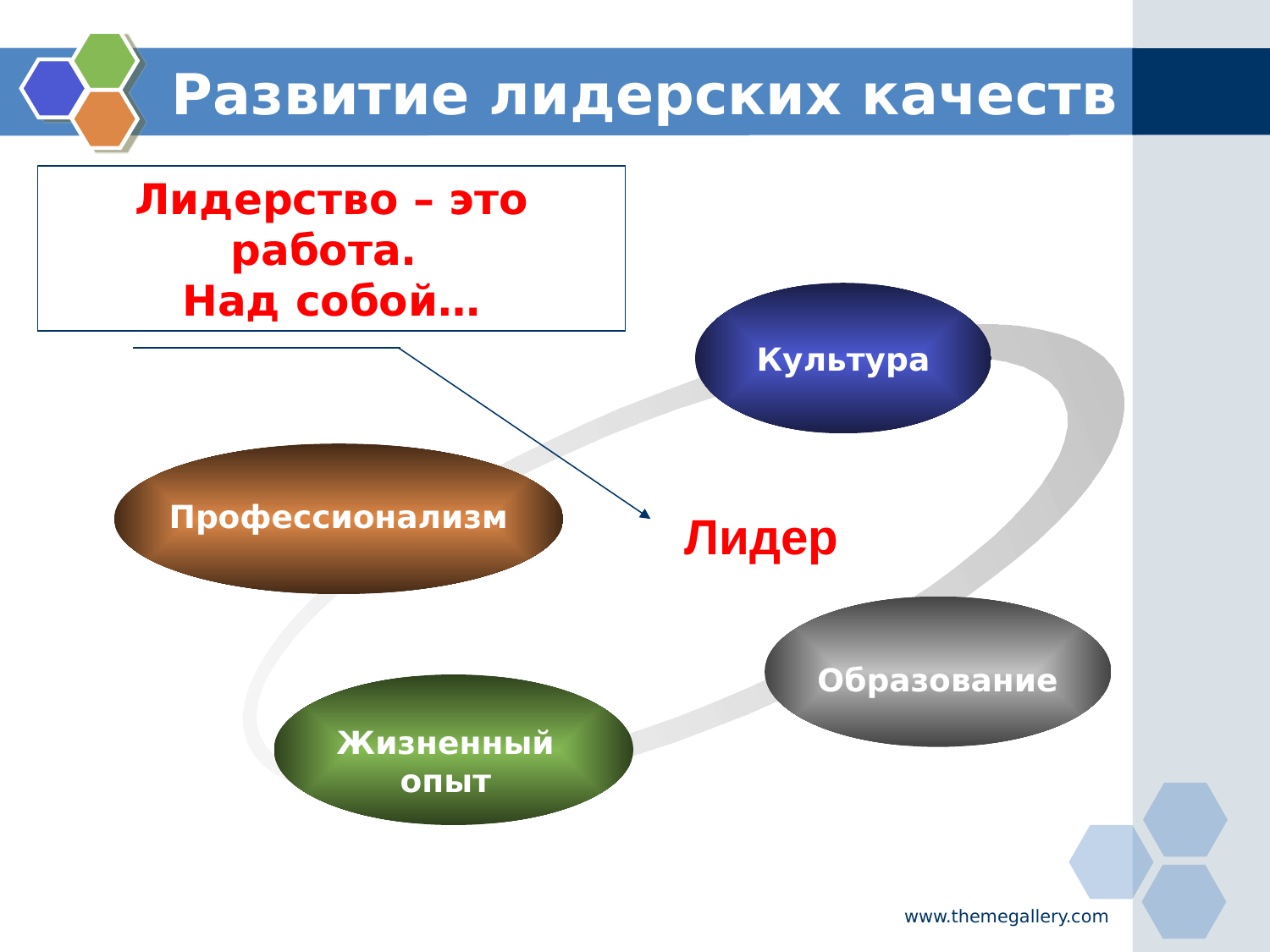

# Развитие лидерских качеств
Лидерство – это работа.
Над собой…

Культура

Профессионализм
Лидер

Образование

Жизненный
опыт
www.themegallery.com